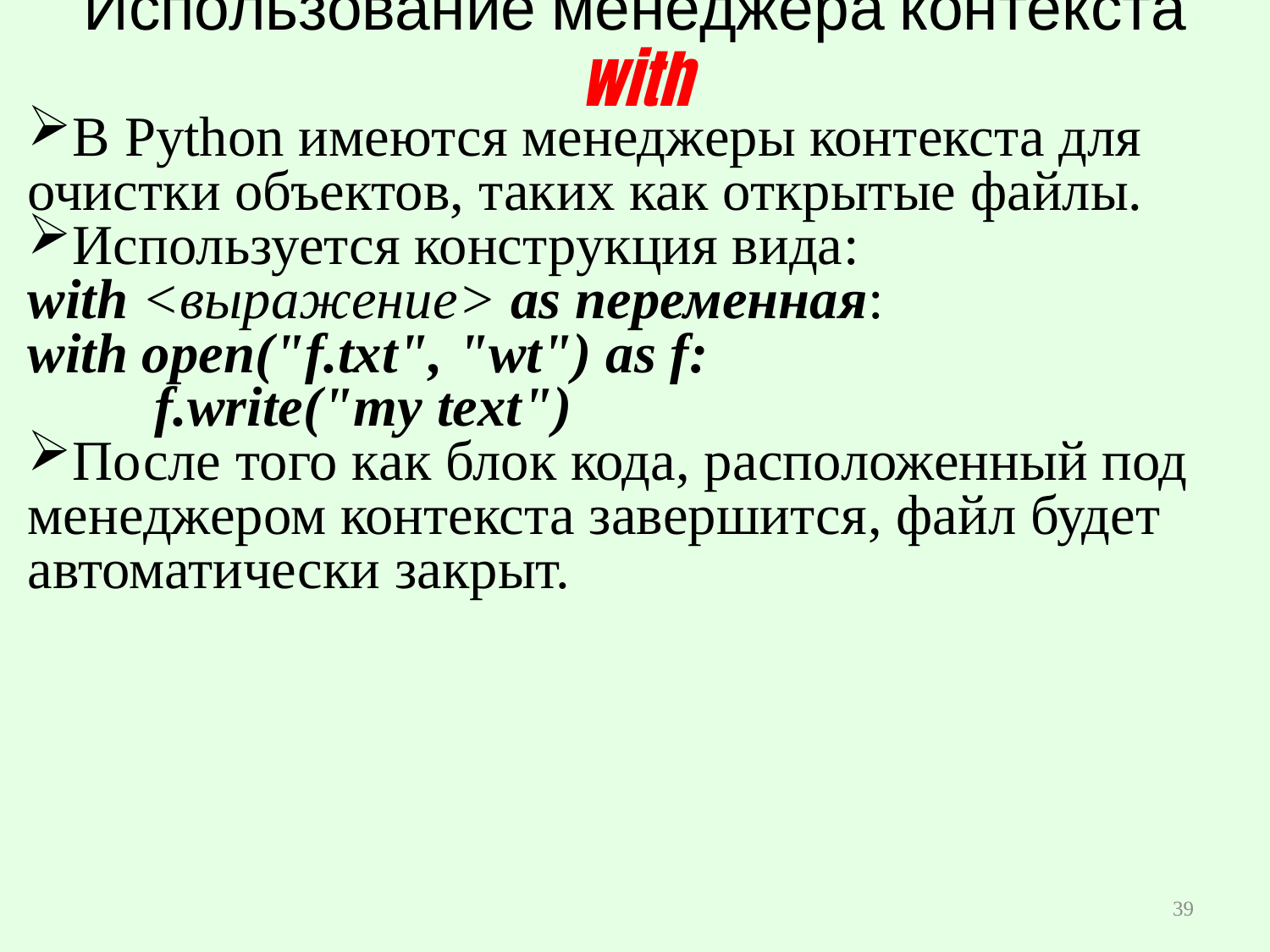

# Использование менеджера контекста with
В Python имеются менеджеры контекста для очистки объектов, таких как открытые файлы.
Используется конструкция вида:
with <выражение> as переменная:
with open("f.txt", "wt") as f:
	f.write("my text")
После того как блок кода, расположенный под менеджером контекста завершится, файл будет автоматически закрыт.
39